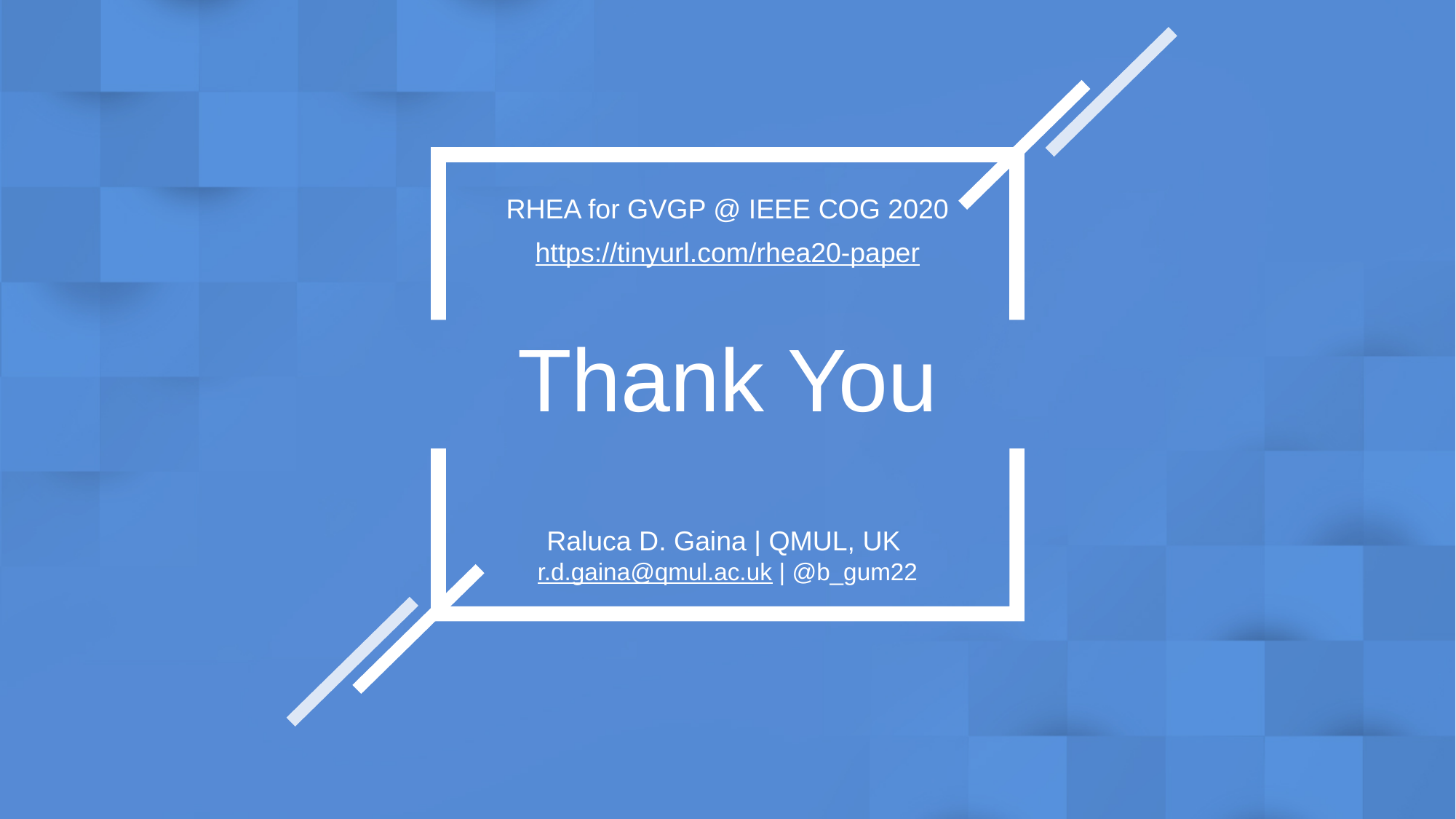

RHEA for GVGP @ IEEE COG 2020
https://tinyurl.com/rhea20-paper
Thank You
Raluca D. Gaina | QMUL, UK
r.d.gaina@qmul.ac.uk | @b_gum22